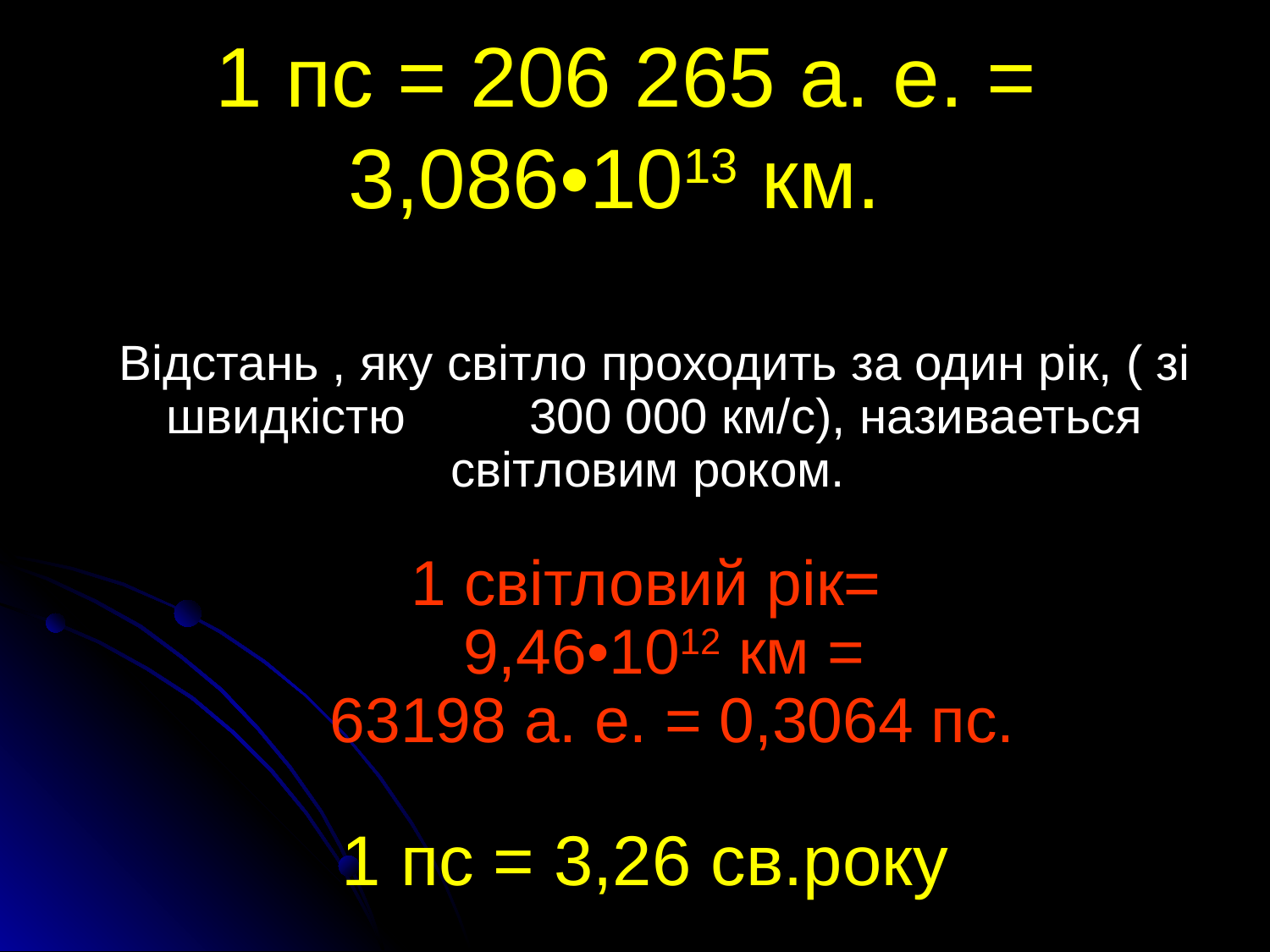

1 пс = 206 265 а. е. = 3,086•1013 км.
#
Відстань , яку світло проходить за один рік, ( зі швидкістю         300 000 км/с), називаеться світловим роком.

1 світловий рік=
  9,46•1012 км =
   63198 а. е. = 0,3064 пс.

1 пс = 3,26 св.року